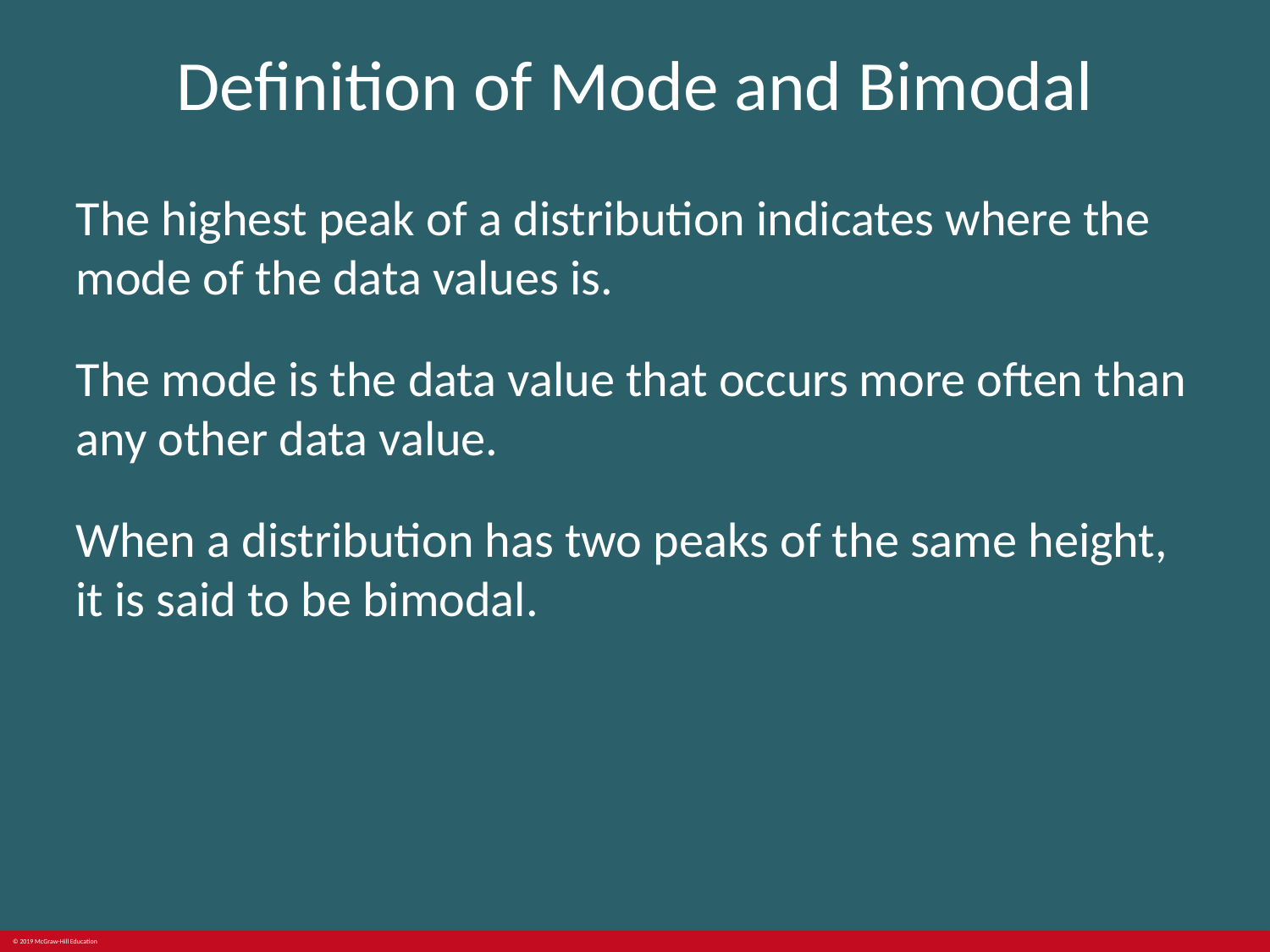

# Definition of Mode and Bimodal
The highest peak of a distribution indicates where the mode of the data values is.
The mode is the data value that occurs more often than any other data value.
When a distribution has two peaks of the same height, it is said to be bimodal.